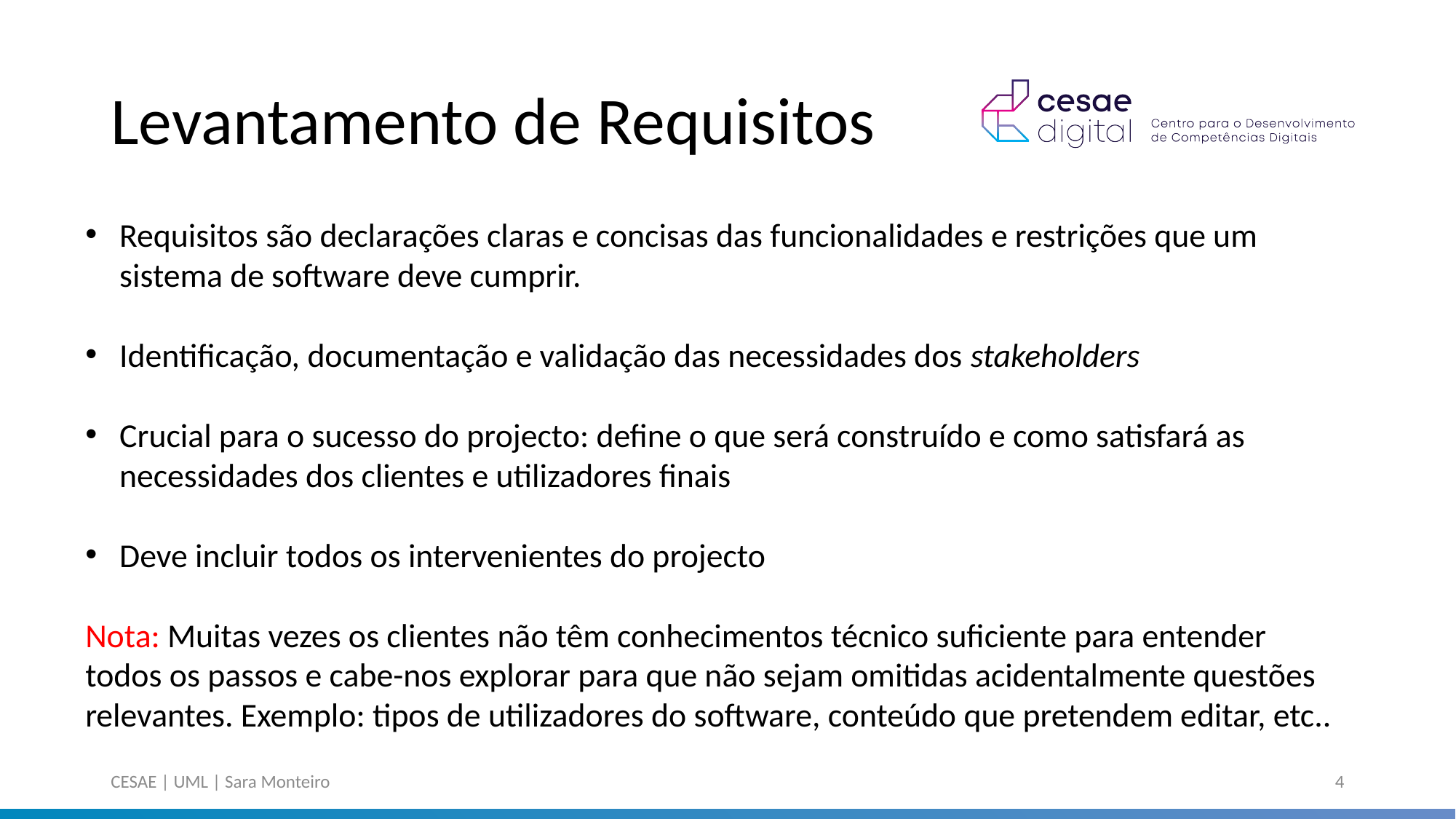

# Levantamento de Requisitos
Requisitos são declarações claras e concisas das funcionalidades e restrições que um sistema de software deve cumprir.

Identificação, documentação e validação das necessidades dos stakeholders

Crucial para o sucesso do projecto: define o que será construído e como satisfará as necessidades dos clientes e utilizadores finais

Deve incluir todos os intervenientes do projecto

Nota: Muitas vezes os clientes não têm conhecimentos técnico suficiente para entender todos os passos e cabe-nos explorar para que não sejam omitidas acidentalmente questões relevantes. Exemplo: tipos de utilizadores do software, conteúdo que pretendem editar, etc..
CESAE | UML | Sara Monteiro
4